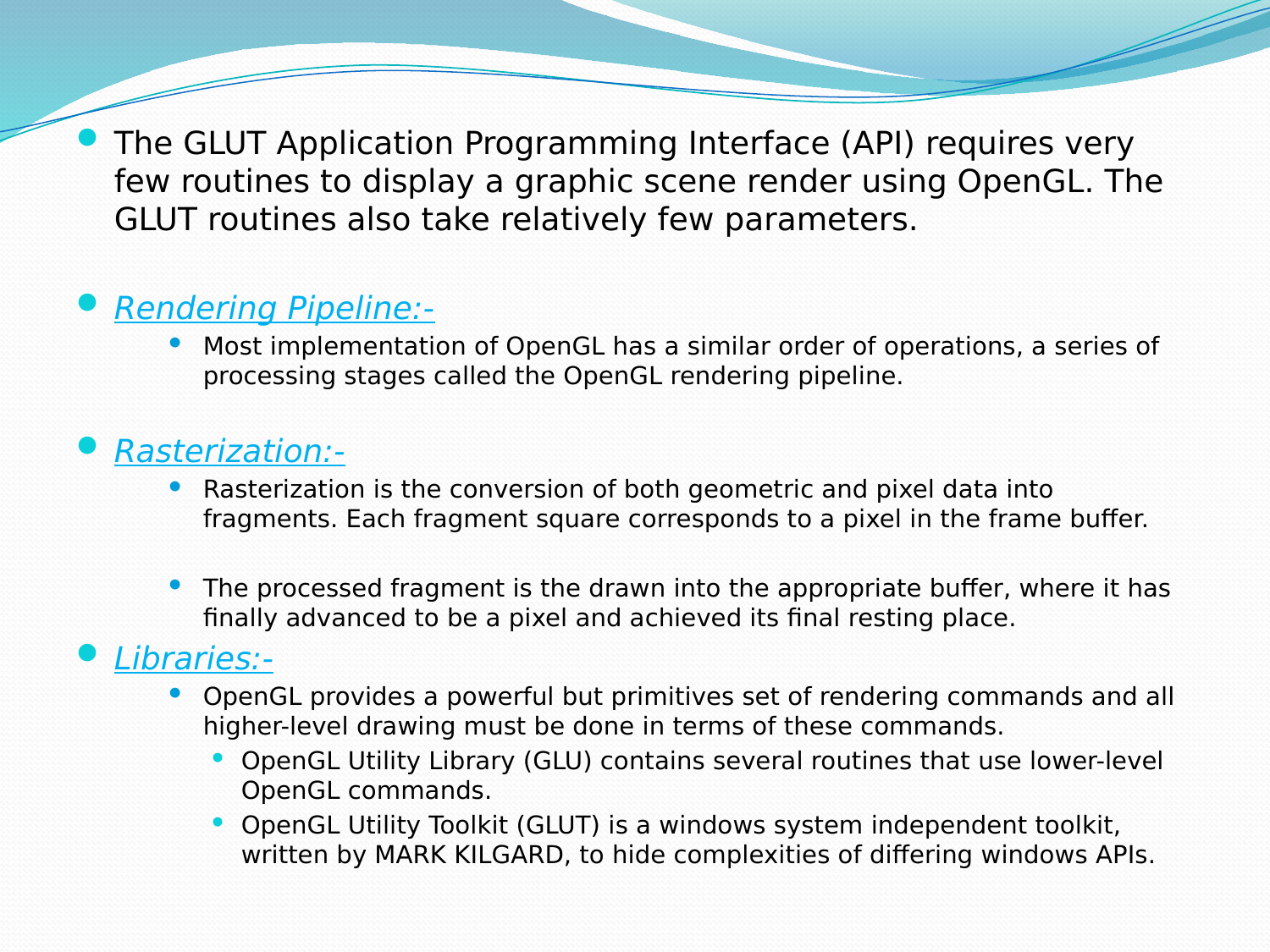

The GLUT Application Programming Interface (API) requires very few routines to display a graphic scene render using OpenGL. The GLUT routines also take relatively few parameters.

Rendering Pipeline:-
Most implementation of OpenGL has a similar order of operations, a series of processing stages called the OpenGL rendering pipeline.

Rasterization:-
Rasterization is the conversion of both geometric and pixel data into fragments. Each fragment square corresponds to a pixel in the frame buffer.

The processed fragment is the drawn into the appropriate buffer, where it has finally advanced to be a pixel and achieved its final resting place.
Libraries:-
OpenGL provides a powerful but primitives set of rendering commands and all higher-level drawing must be done in terms of these commands.
OpenGL Utility Library (GLU) contains several routines that use lower-level OpenGL commands.
OpenGL Utility Toolkit (GLUT) is a windows system independent toolkit, written by MARK KILGARD, to hide complexities of differing windows APIs.